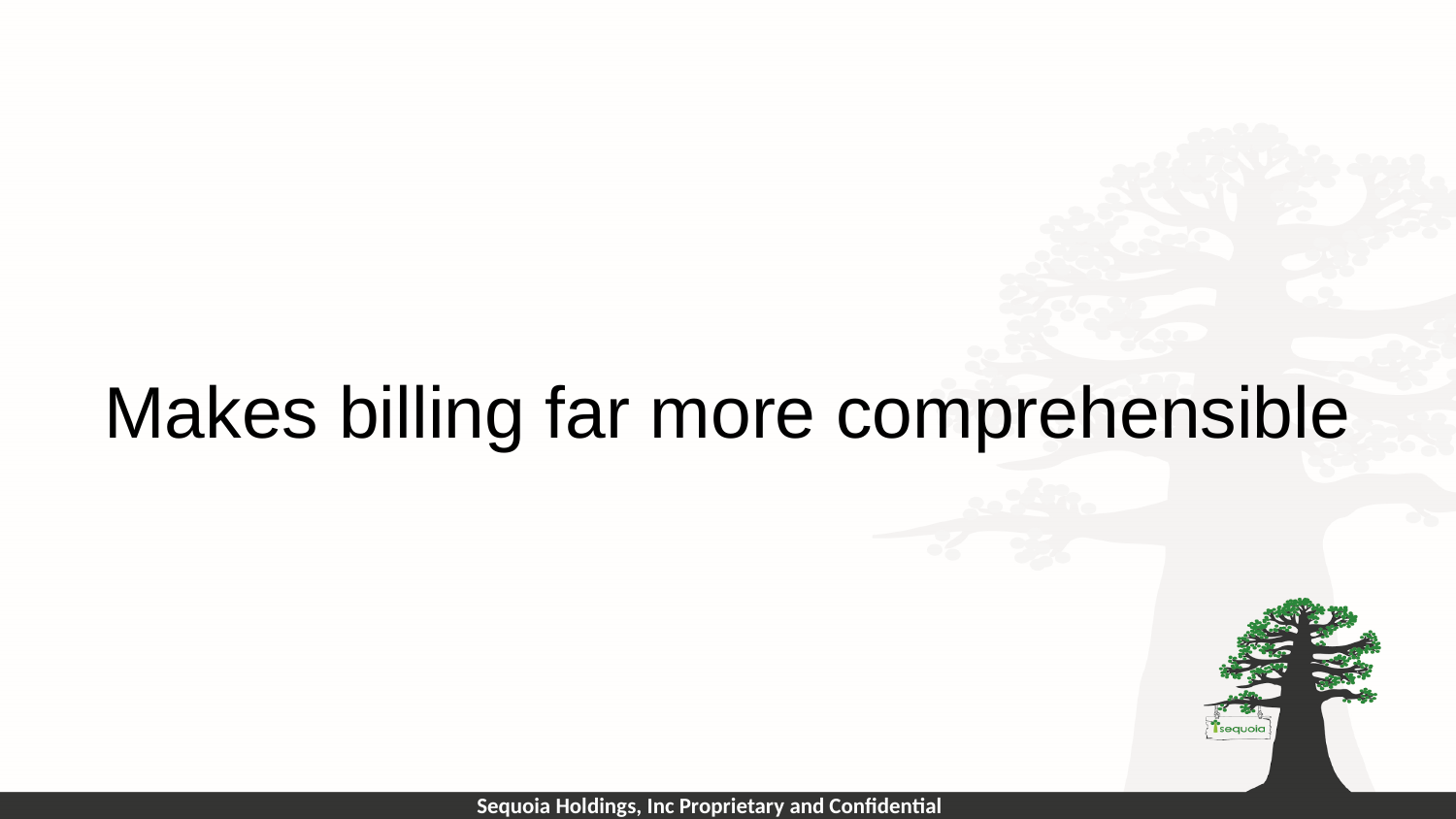

# Makes billing far more comprehensible
Sequoia Holdings, Inc Proprietary and Confidential